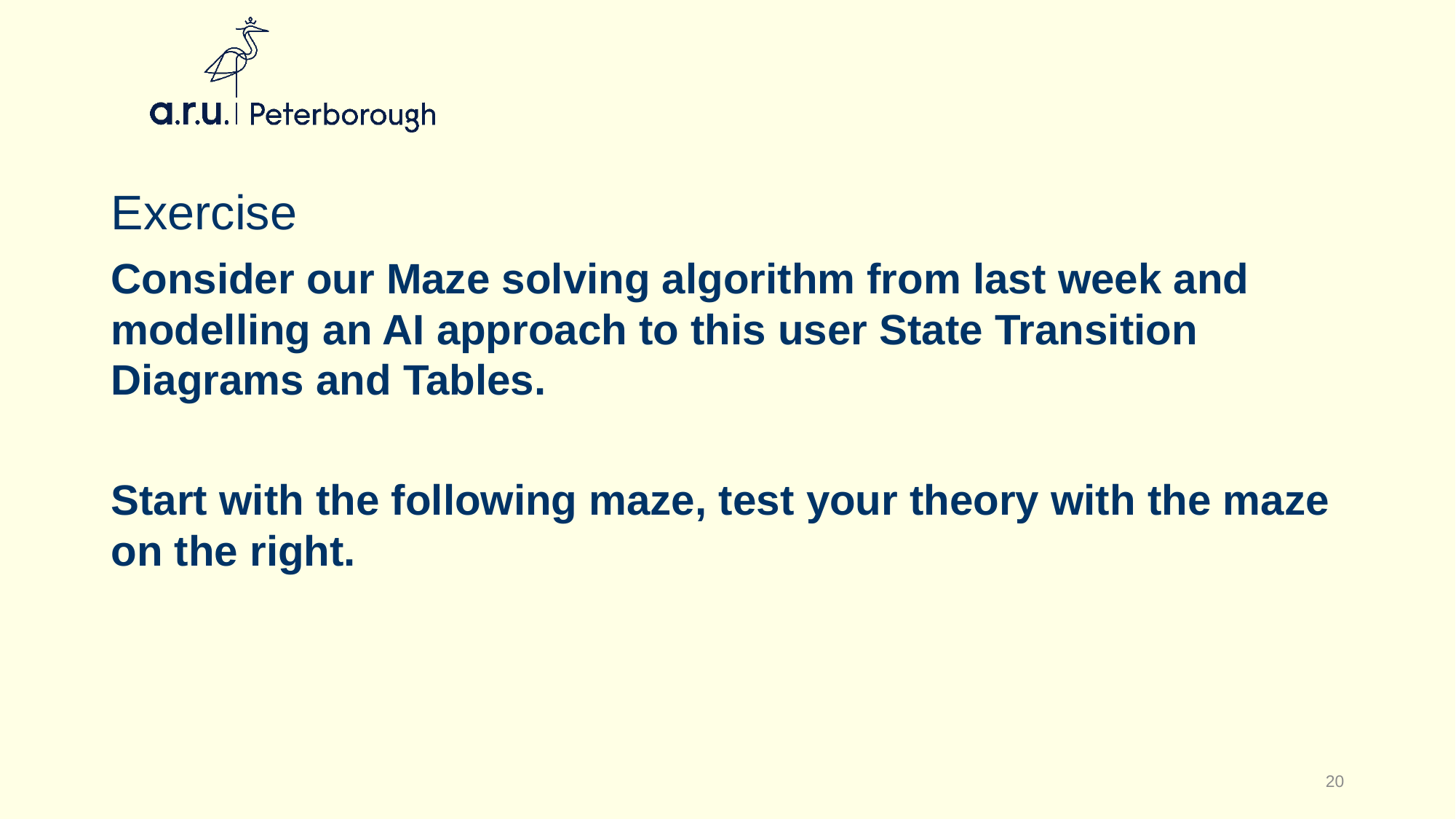

# Exercise
Consider our Maze solving algorithm from last week and modelling an AI approach to this user State Transition Diagrams and Tables.

Start with the following maze, test your theory with the maze on the right.
20